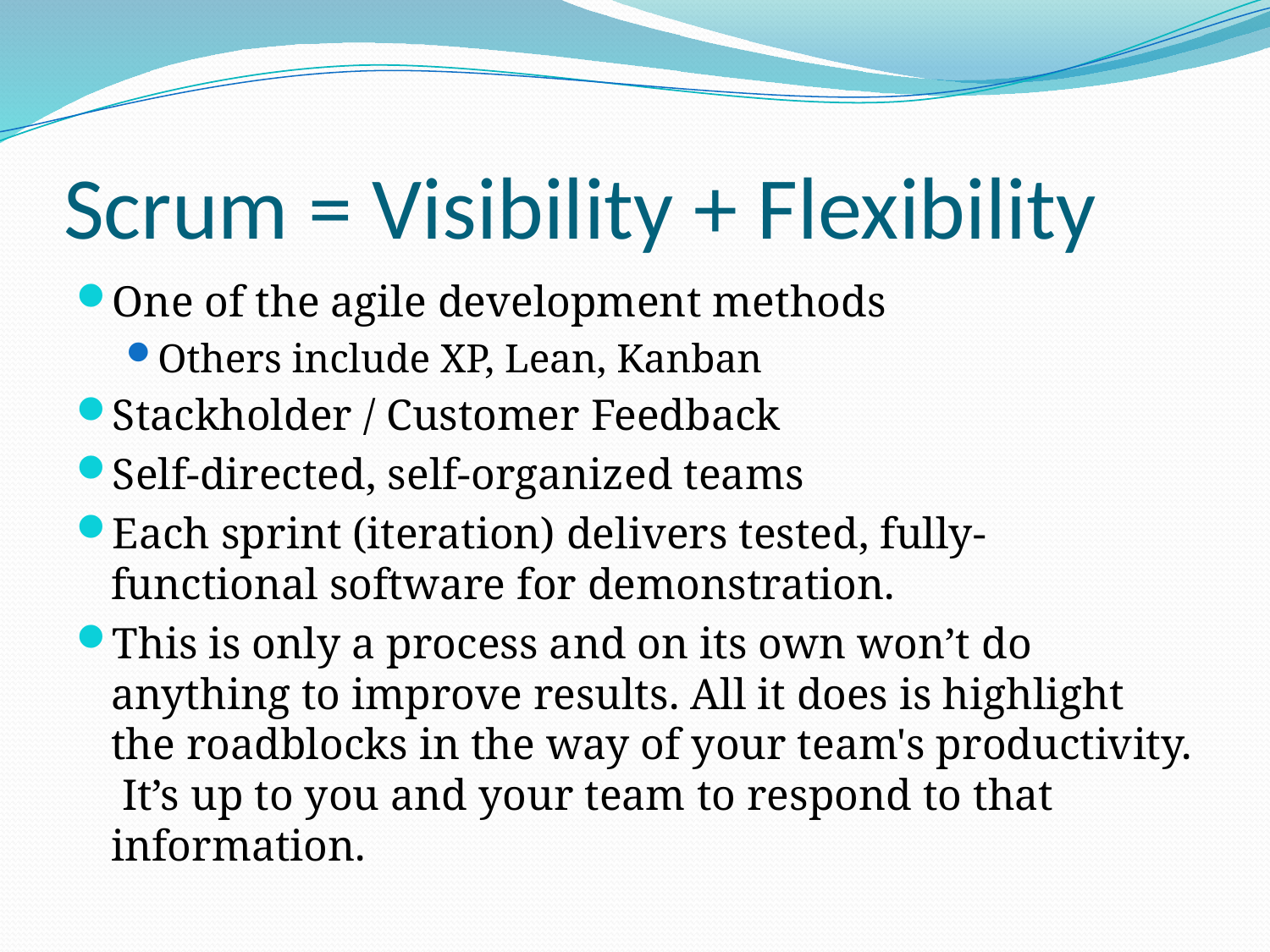

# Scrum = Visibility + Flexibility
One of the agile development methods
Others include XP, Lean, Kanban
Stackholder / Customer Feedback
Self-directed, self-organized teams
Each sprint (iteration) delivers tested, fully-functional software for demonstration.
This is only a process and on its own won’t do anything to improve results. All it does is highlight the roadblocks in the way of your team's productivity.  It’s up to you and your team to respond to that information.